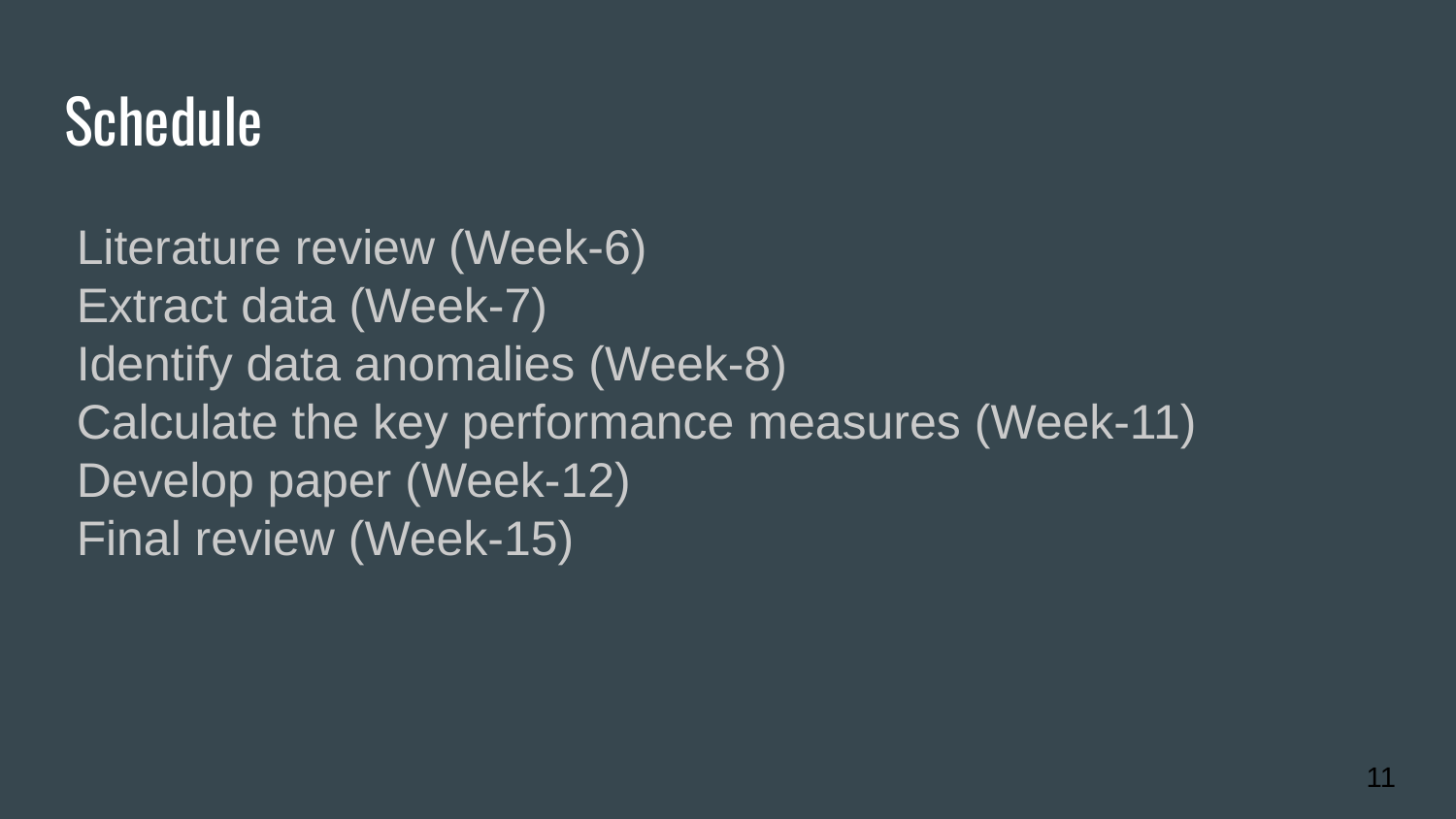

# Schedule
Literature review (Week-6)
Extract data (Week-7)
Identify data anomalies (Week-8)
Calculate the key performance measures (Week-11)
Develop paper (Week-12)
Final review (Week-15)
11